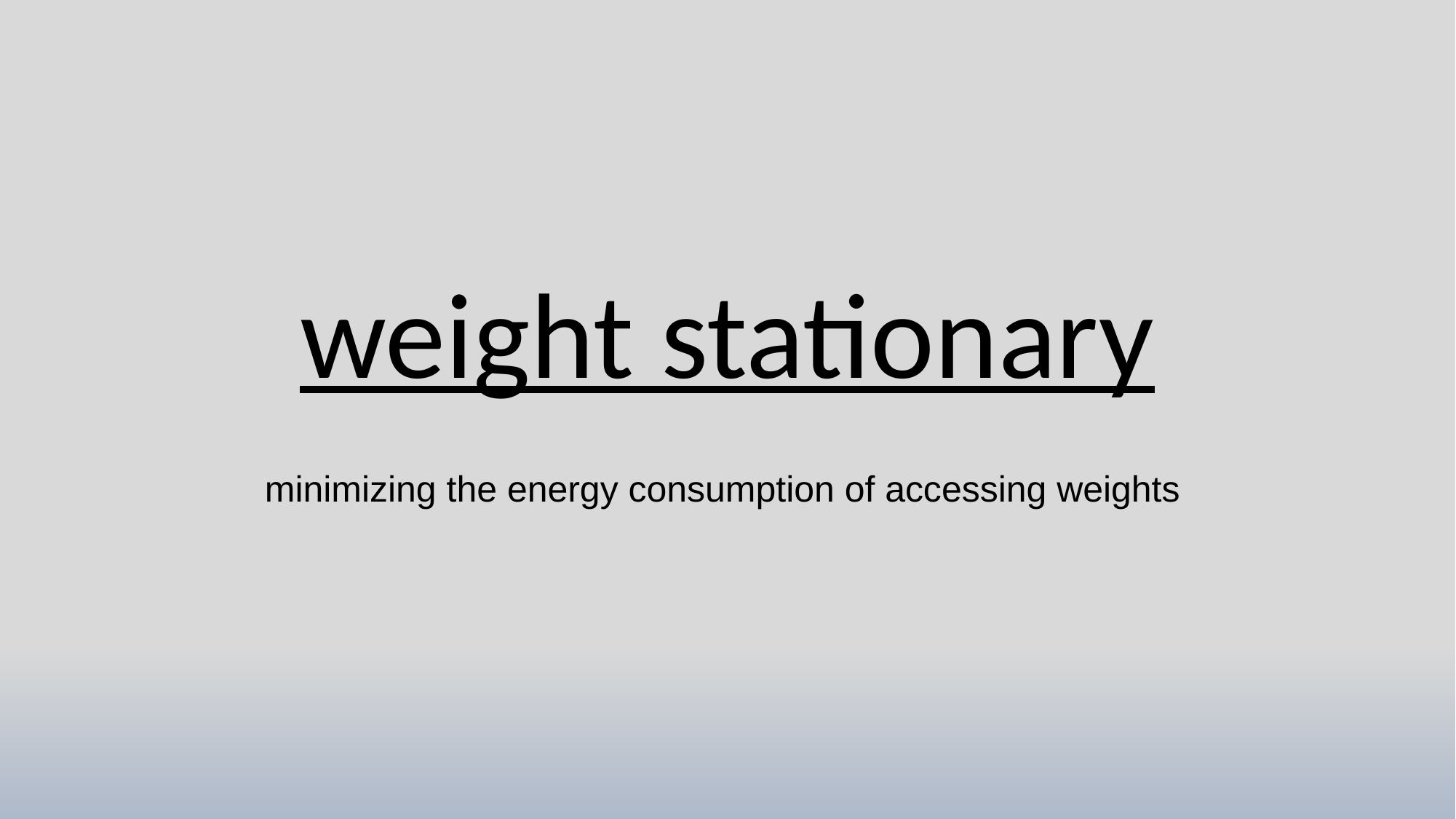

weight stationary
minimizing the energy consumption of accessing weights